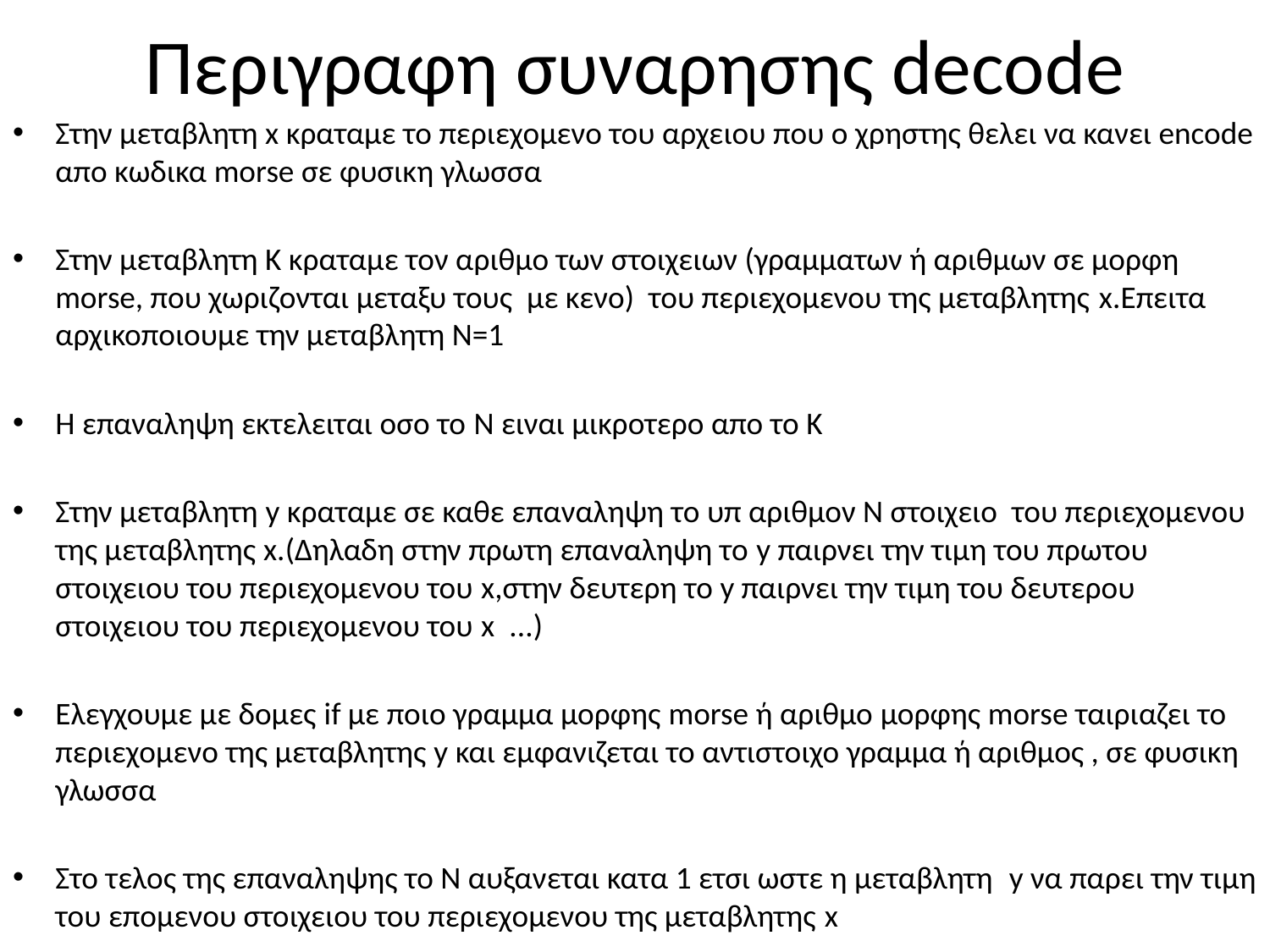

# Περιγραφη συναρησης decode
Στην μεταβλητη x κραταμε το περιεχομενο του αρχειου που ο χρηστης θελει να κανει encode απο κωδικα morse σε φυσικη γλωσσα

Στην μεταβλητη Κ κραταμε τον αριθμο των στοιχειων (γραμματων ή αριθμων σε μορφη morse, που χωριζονται μεταξυ τους  με κενο)  του περιεχομενου της μεταβλητης x.Επειτα αρχικοποιουμε την μεταβλητη Ν=1

Η επαναληψη εκτελειται οσο το N ειναι μικροτερο απο το Κ

Στην μεταβλητη y κραταμε σε καθε επαναληψη το υπ αριθμον Ν στοιχειο  του περιεχομενου της μεταβλητης x.(Δηλαδη στην πρωτη επαναληψη το y παιρνει την τιμη του πρωτου στοιχειου του περιεχομενου του x,στην δευτερη το y παιρνει την τιμη του δευτερου στοιχειου του περιεχομενου του x  ...)

Ελεγχουμε με δομες if με ποιο γραμμα μορφης morse ή αριθμο μορφης morse ταιριαζει το περιεχομενο της μεταβλητης y και εμφανιζεται το αντιστοιχο γραμμα ή αριθμος , σε φυσικη γλωσσα

Στο τελος της επαναληψης το Ν αυξανεται κατα 1 ετσι ωστε η μεταβλητη  y να παρει την τιμη του επομενου στοιχειου του περιεχομενου της μεταβλητης x